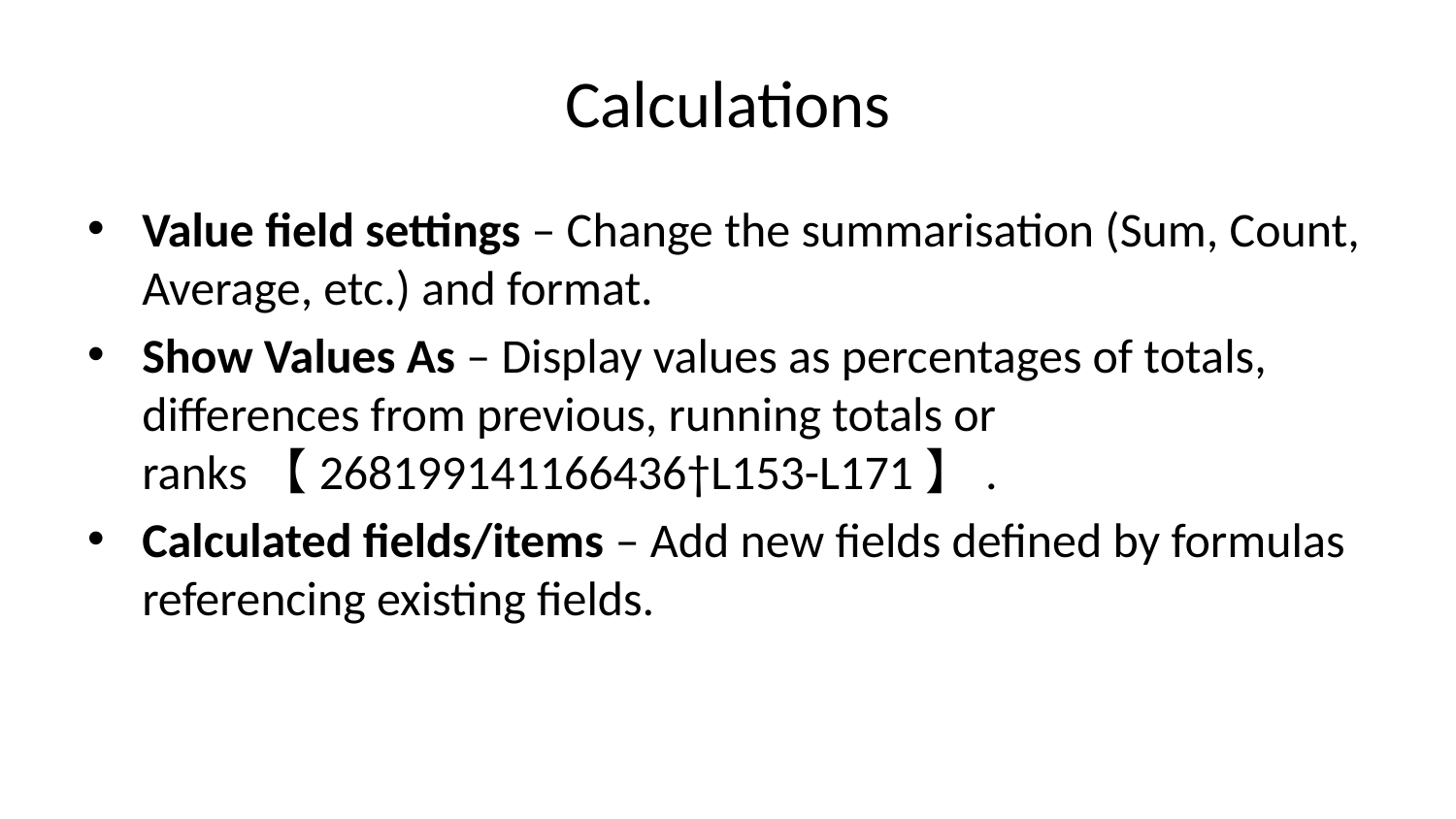

# Calculations
Value field settings – Change the summarisation (Sum, Count, Average, etc.) and format.
Show Values As – Display values as percentages of totals, differences from previous, running totals or ranks【268199141166436†L153-L171】.
Calculated fields/items – Add new fields defined by formulas referencing existing fields.